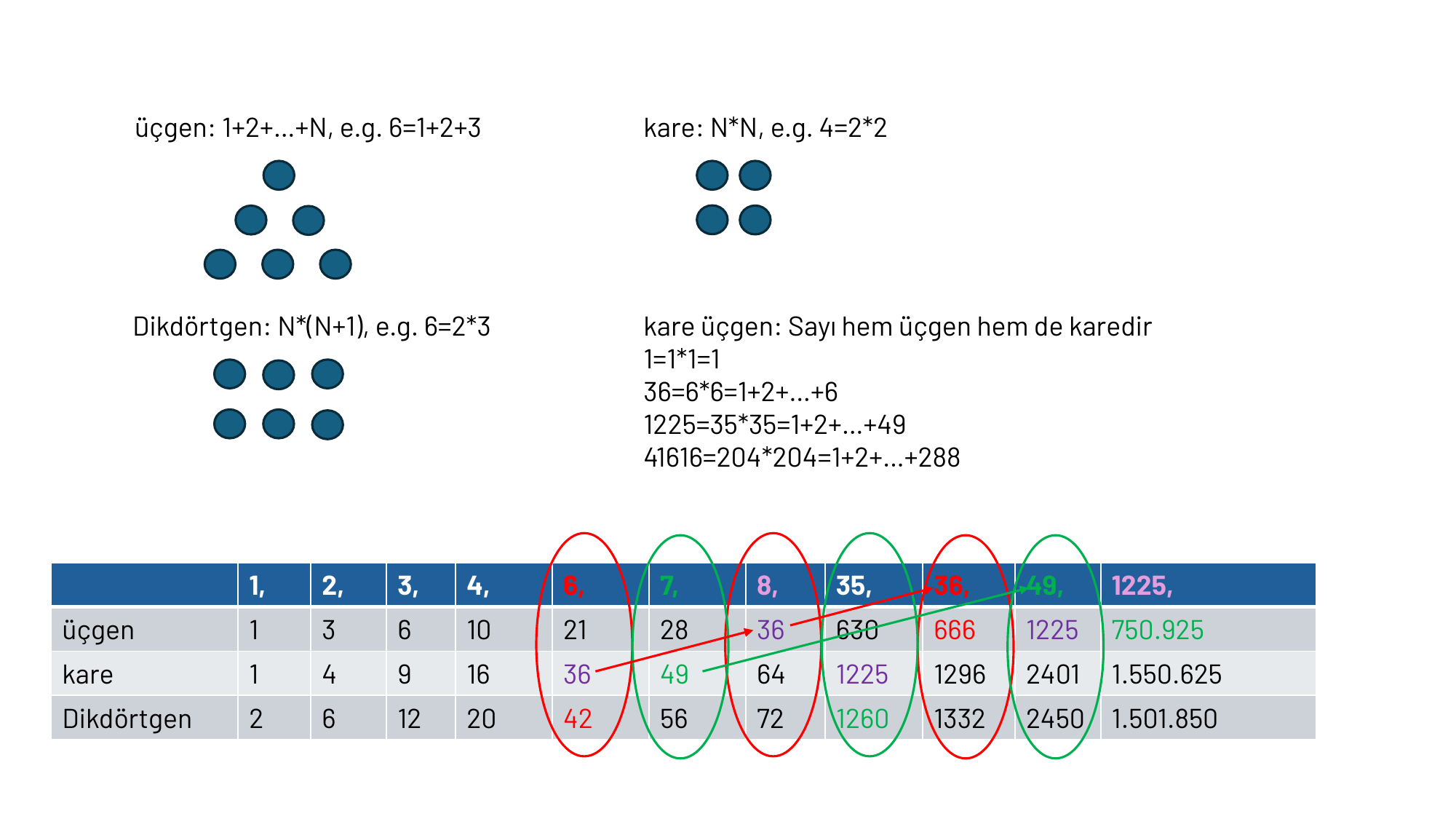

üçgen: 1+2+…+N, e.g. 6=1+2+3
kare: N*N, e.g. 4=2*2

Dikdörtgen: N*(N+1), e.g. 6=2*3
kare üçgen: Sayı hem üçgen hem de karedir
1=1*1=1
36=6*6=1+2+…+6
1225=35*35=1+2+…+49
41616=204*204=1+2+…+288

|  | 1, | 2, | 3, | 4, | 6, | 7, | 8, | 35, | 36, | 49, | 1225, |
| --- | --- | --- | --- | --- | --- | --- | --- | --- | --- | --- | --- |
| üçgen | 1 | 3 | 6 | 10 | 21 | 28 | 36 | 630 | 666 | 1225 | 750.925 |
| kare | 1 | 4 | 9 | 16 | 36 | 49 | 64 | 1225 | 1296 | 2401 | 1.550.625 |
| Dikdörtgen | 2 | 6 | 12 | 20 | 42 | 56 | 72 | 1260 | 1332 | 2450 | 1.501.850 |